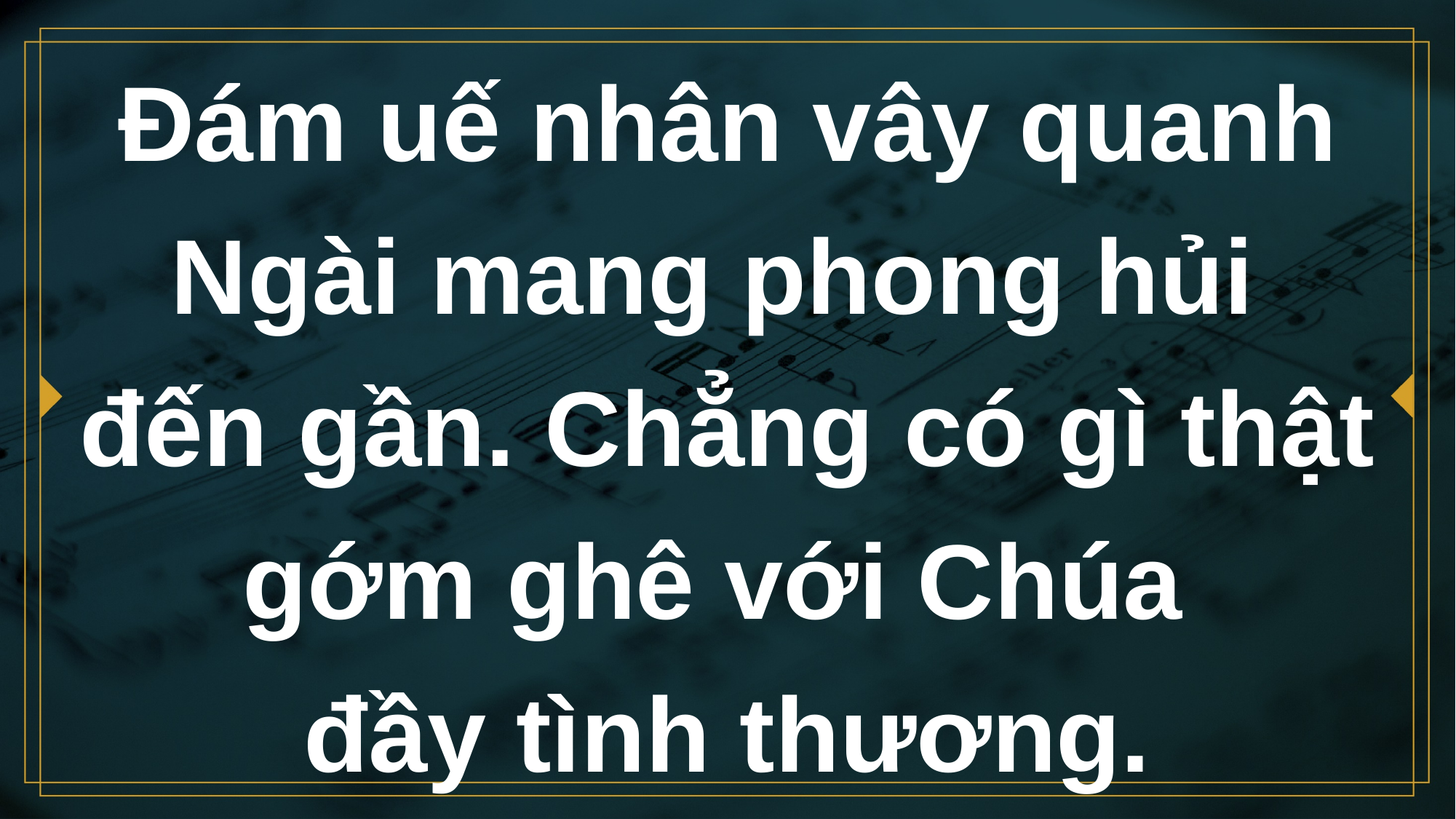

# Đám uế nhân vây quanh Ngài mang phong hủi đến gần. Chẳng có gì thật gớm ghê với Chúa đầy tình thương.